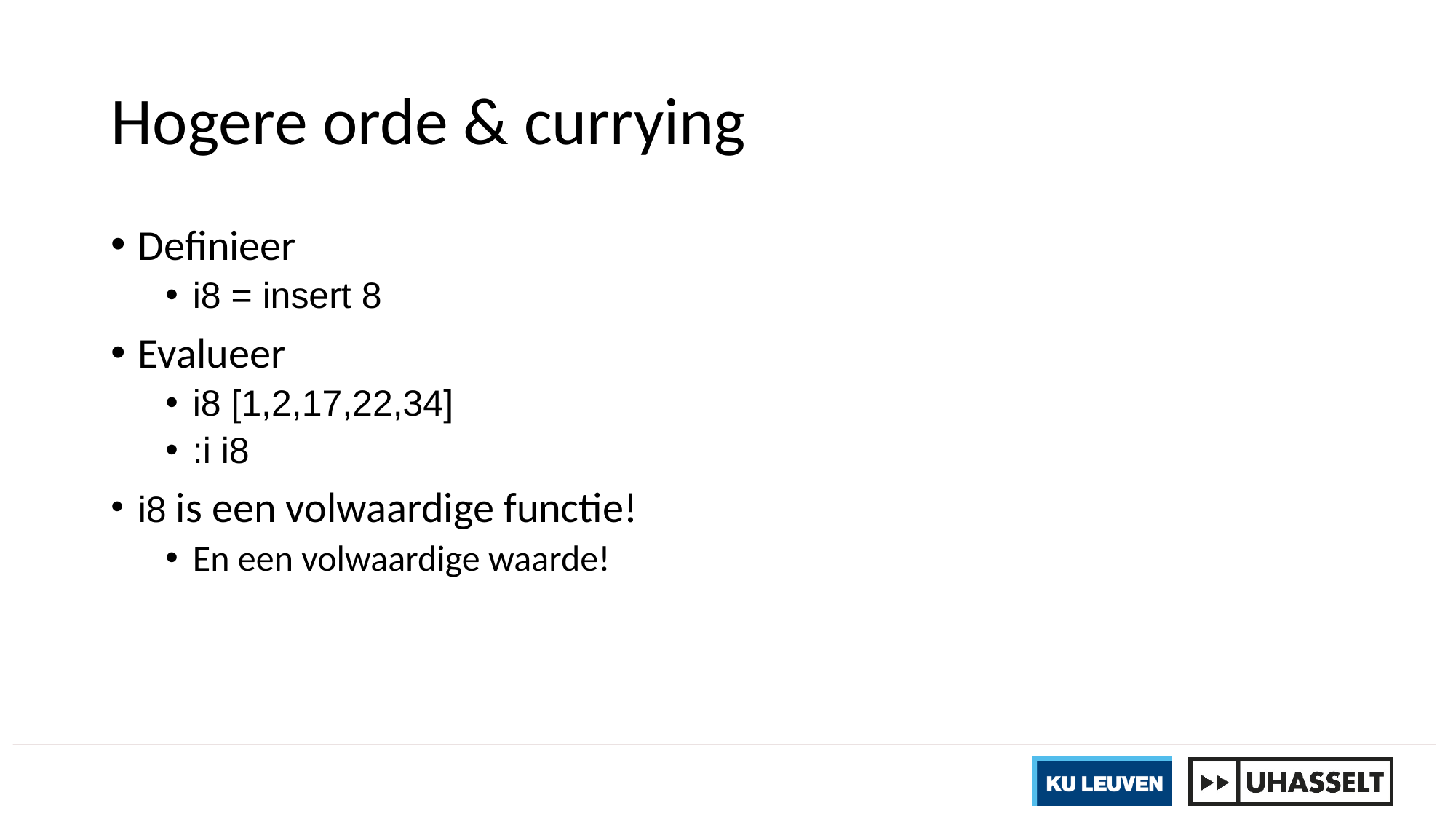

# Hogere orde & currying
Definieer
i8 = insert 8
Evalueer
i8 [1,2,17,22,34]
:i i8
i8 is een volwaardige functie!
En een volwaardige waarde!